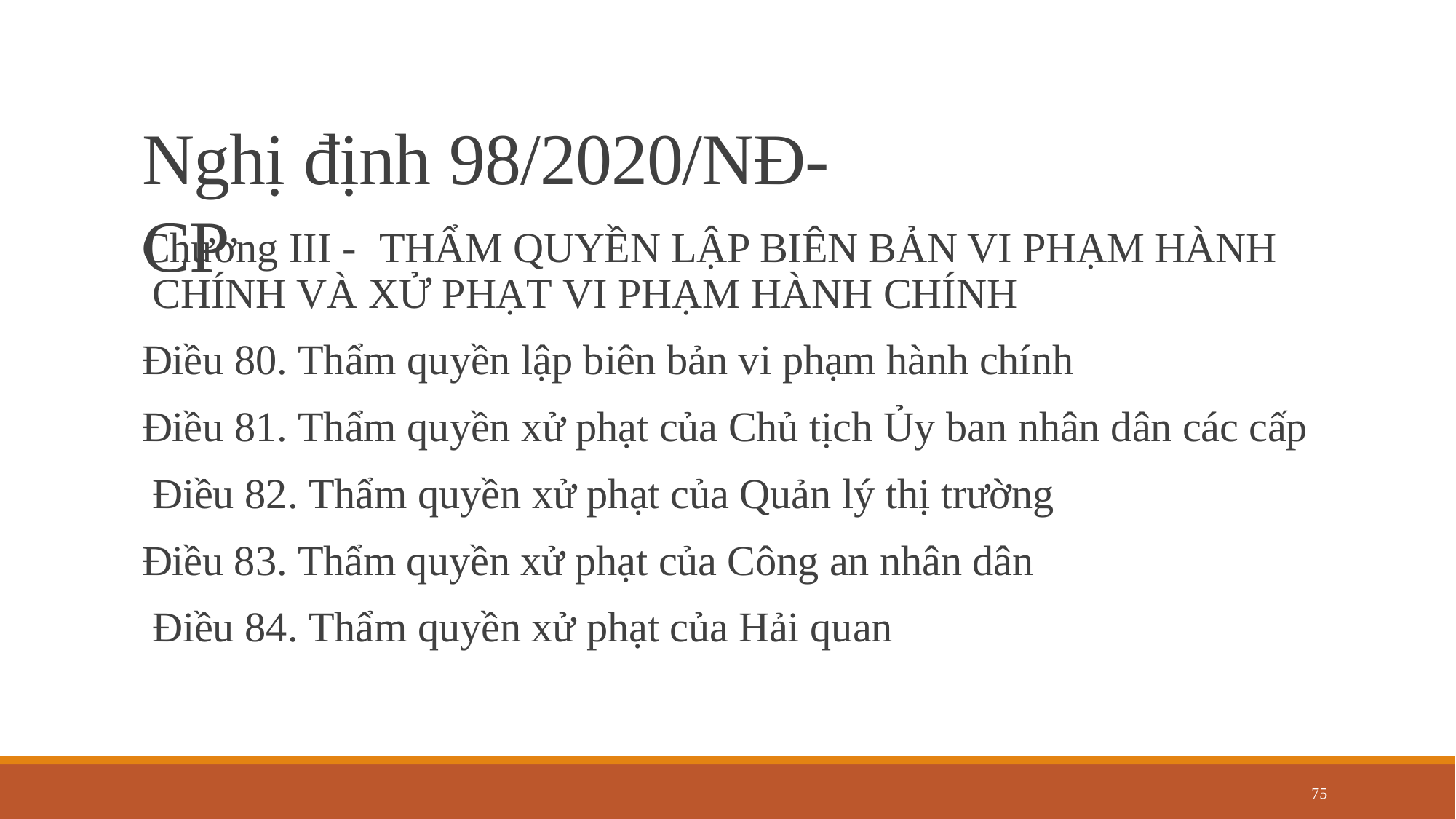

# Nghị định 98/2020/NĐ-CP
Chương III -	THẨM QUYỀN LẬP BIÊN BẢN VI PHẠM HÀNH  CHÍNH VÀ XỬ PHẠT VI PHẠM HÀNH CHÍNH
Điều 80. Thẩm quyền lập biên bản vi phạm hành chính
Điều 81. Thẩm quyền xử phạt của Chủ tịch Ủy ban nhân dân các cấp  Điều 82. Thẩm quyền xử phạt của Quản lý thị trường
Điều 83. Thẩm quyền xử phạt của Công an nhân dân  Điều 84. Thẩm quyền xử phạt của Hải quan
75